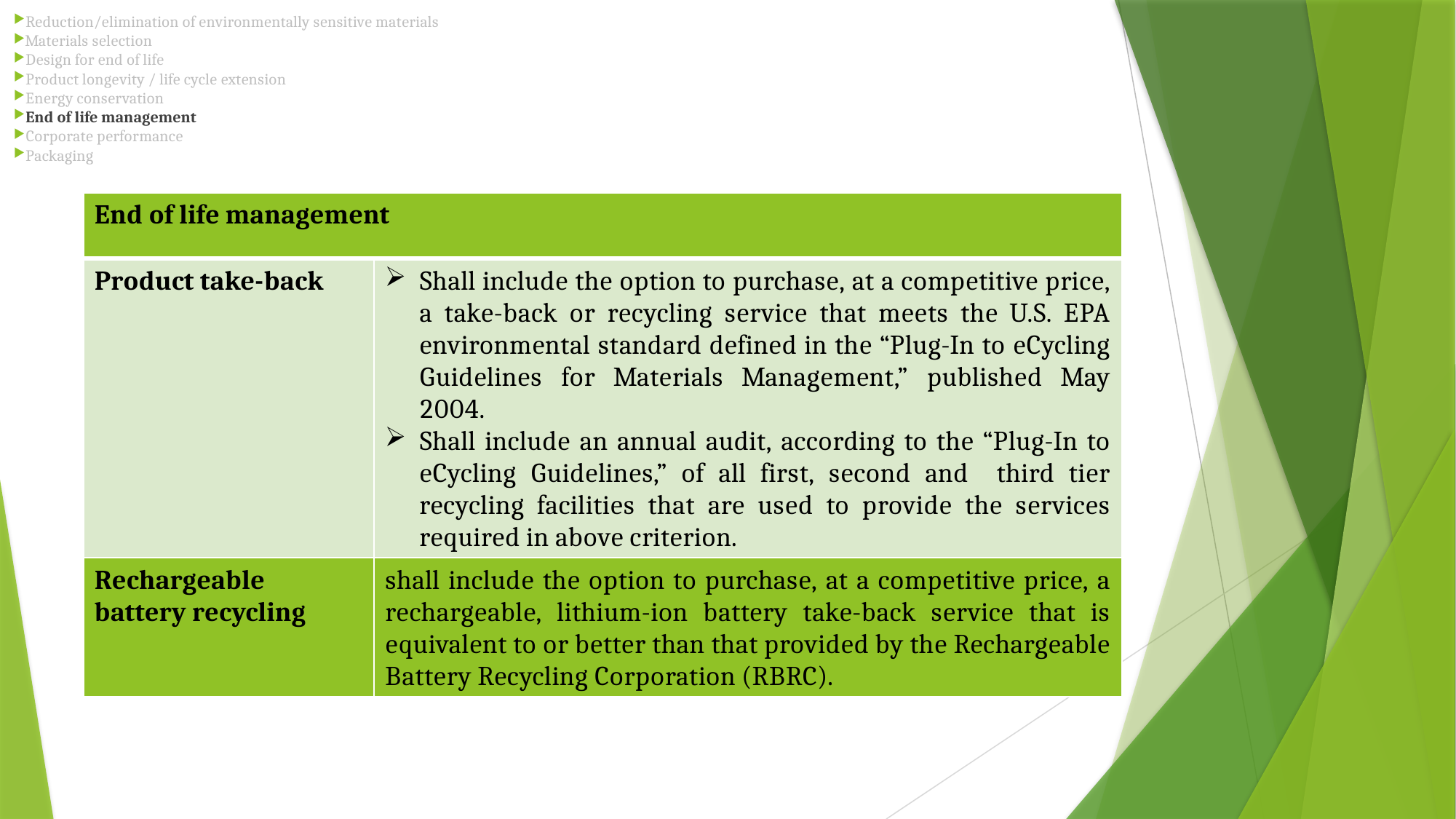

Reduction/elimination of environmentally sensitive materials
Materials selection
Design for end of life
Product longevity / life cycle extension
Energy conservation
End of life management
Corporate performance
Packaging
| End of life management |  |
| --- | --- |
| Product take-back | Shall include the option to purchase, at a competitive price, a take-back or recycling service that meets the U.S. EPA environmental standard defined in the “Plug-In to eCycling Guidelines for Materials Management,” published May 2004. Shall include an annual audit, according to the “Plug-In to eCycling Guidelines,” of all first, second and third tier recycling facilities that are used to provide the services required in above criterion. |
| Rechargeable battery recycling | shall include the option to purchase, at a competitive price, a rechargeable, lithium-ion battery take-back service that is equivalent to or better than that provided by the Rechargeable Battery Recycling Corporation (RBRC). |